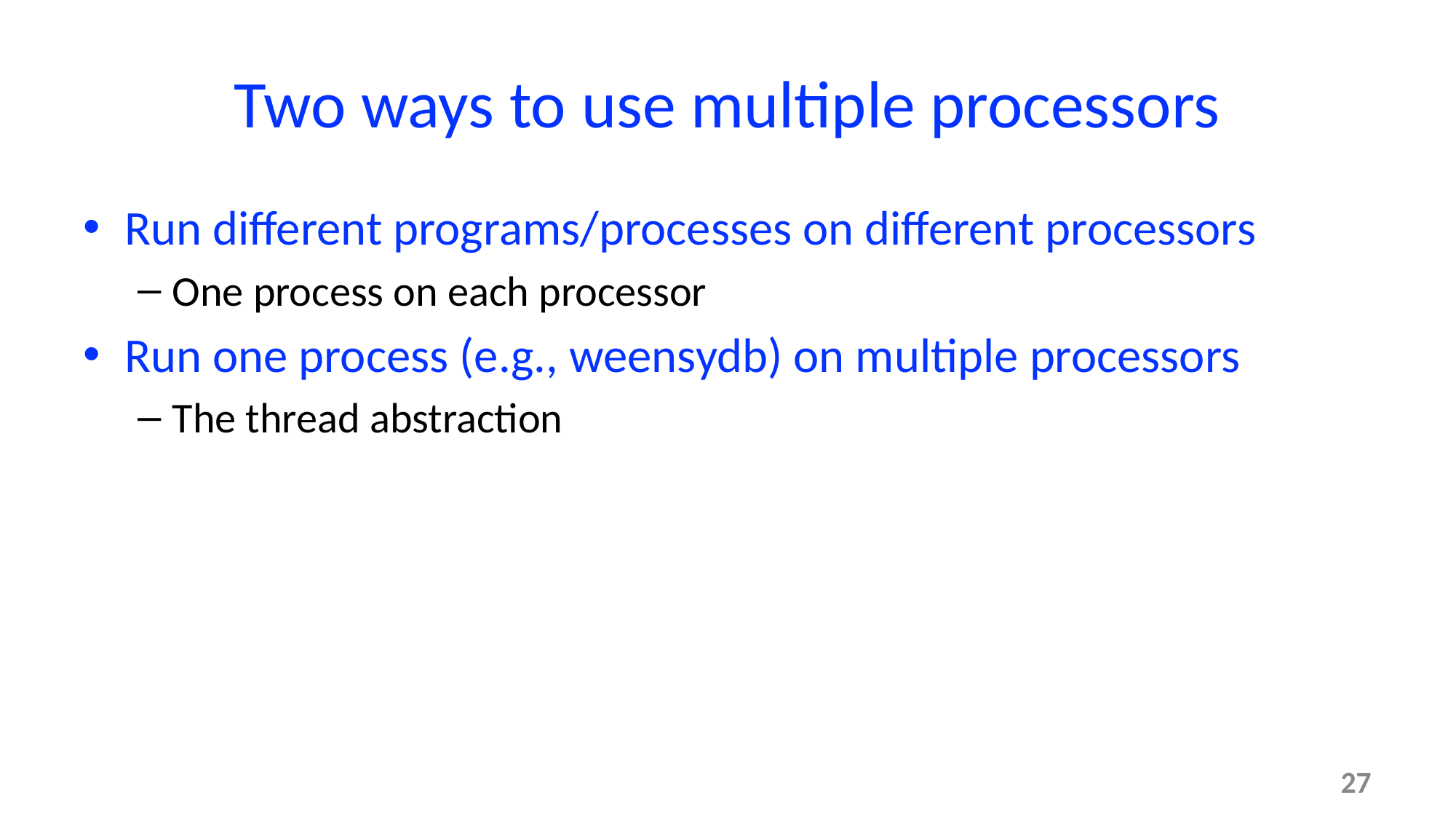

# Two ways to use multiple processors
Run different programs/processes on different processors
One process on each processor
Run one process (e.g., weensydb) on multiple processors
The thread abstraction
27